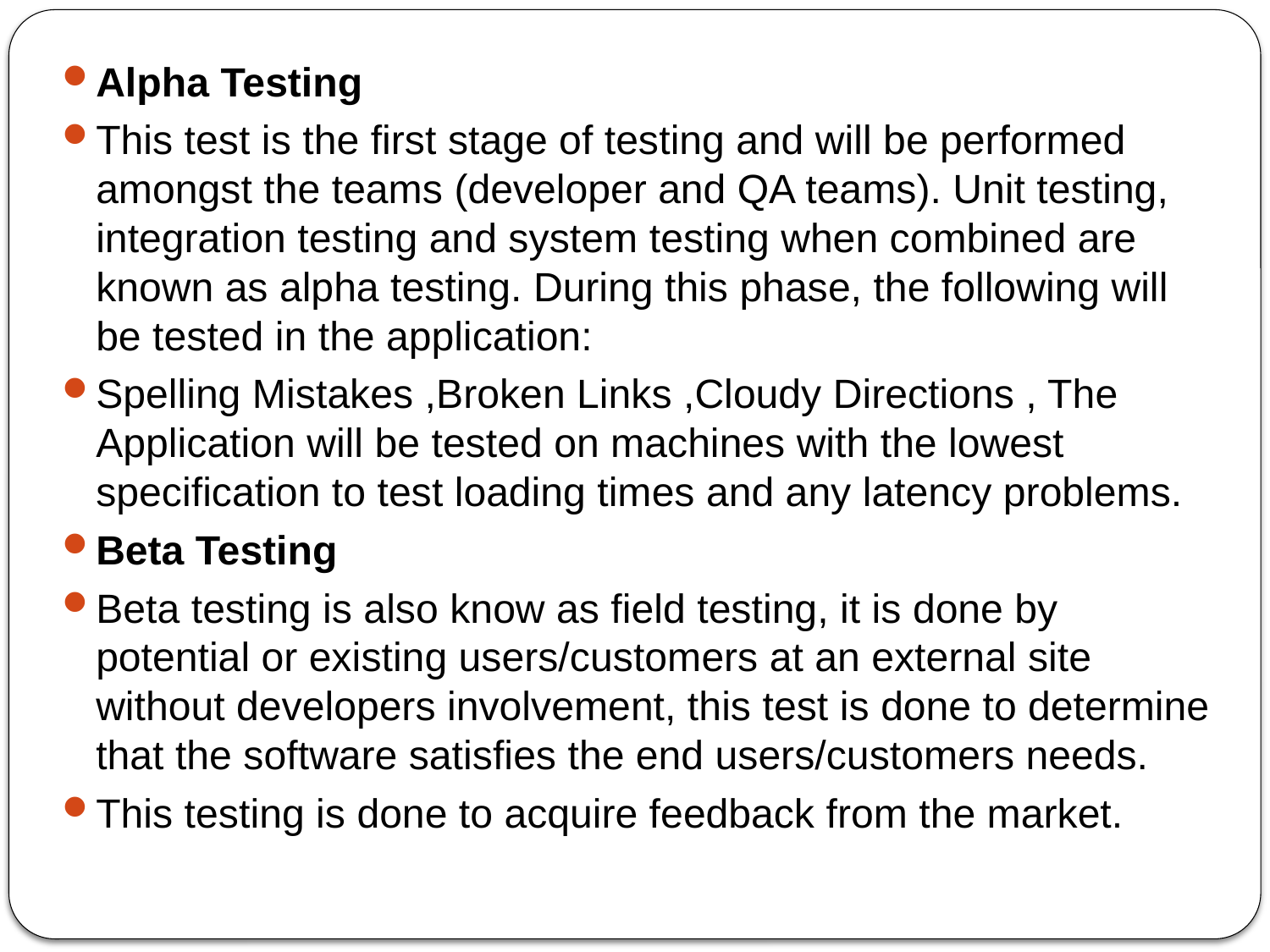

Alpha Testing
This test is the first stage of testing and will be performed amongst the teams (developer and QA teams). Unit testing, integration testing and system testing when combined are known as alpha testing. During this phase, the following will be tested in the application:
Spelling Mistakes ,Broken Links ,Cloudy Directions , The Application will be tested on machines with the lowest specification to test loading times and any latency problems.
Beta Testing
Beta testing is also know as field testing, it is done by potential or existing users/customers at an external site without developers involvement, this test is done to determine that the software satisfies the end users/customers needs.
This testing is done to acquire feedback from the market.